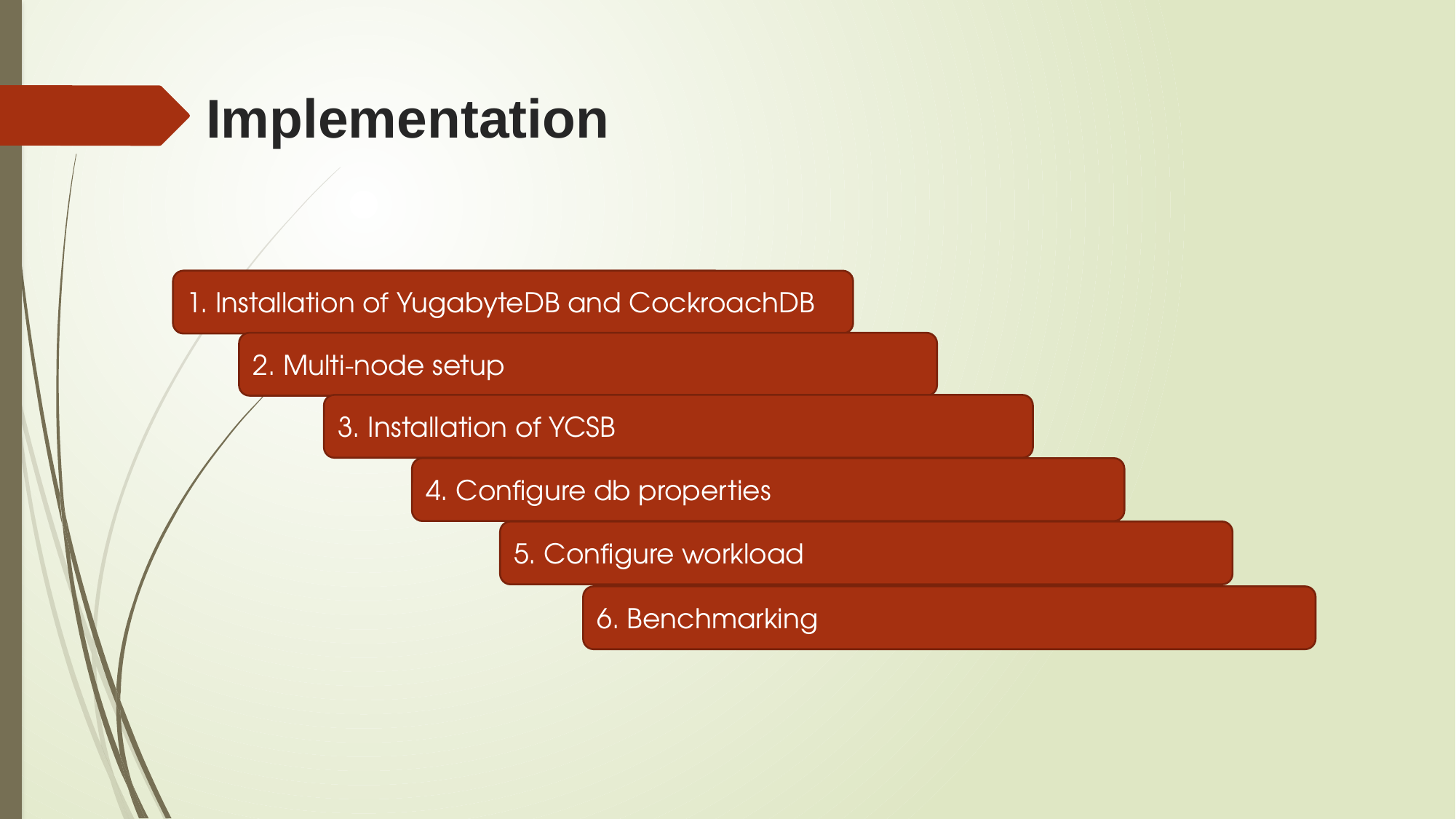

# Implementation
1. Installation of YugabyteDB and CockroachDB
2. Multi-node setup
3. Installation of YCSB
4. Configure db properties
5. Configure workload
6. Benchmarking